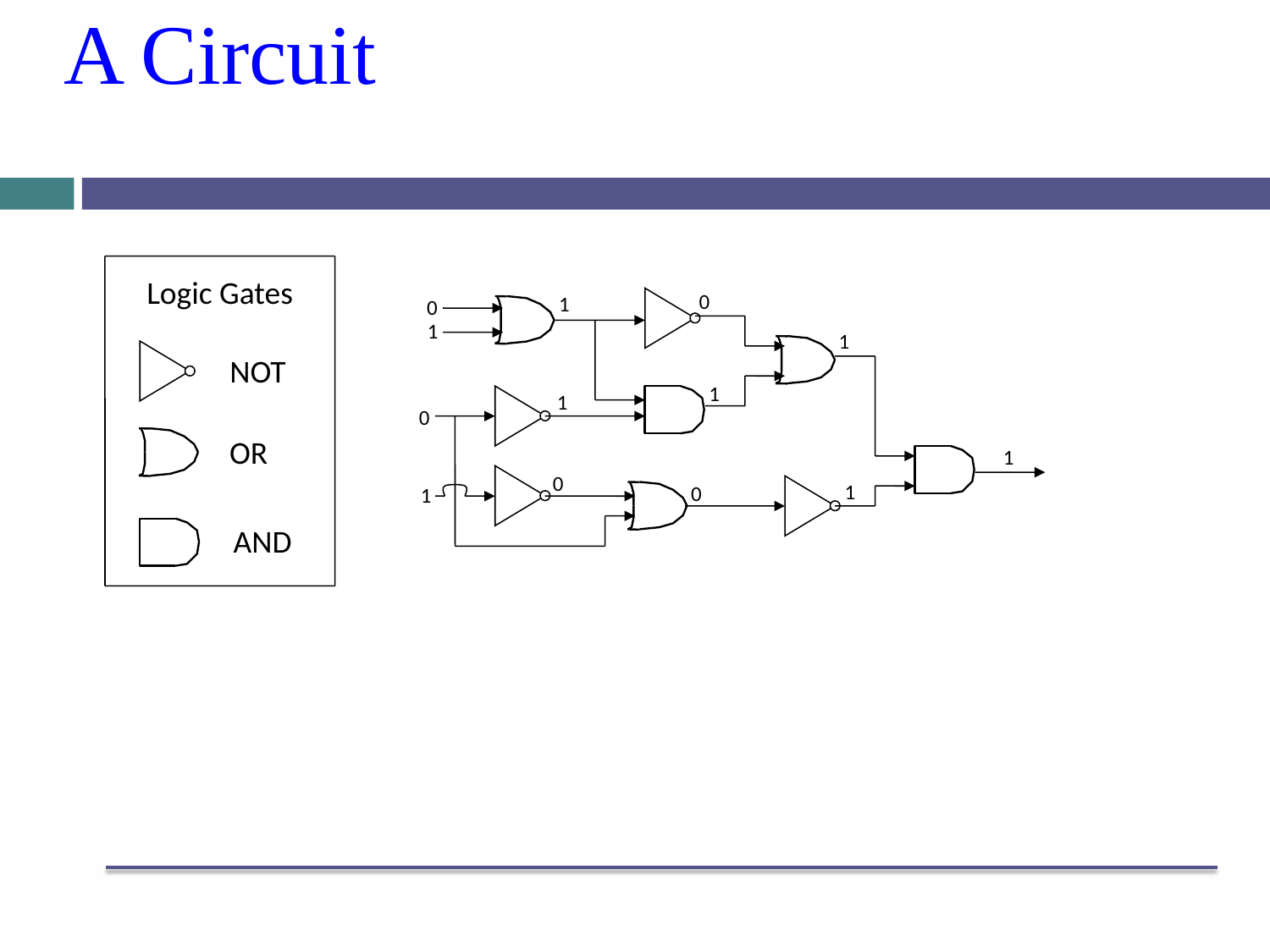

# A Circuit

Logic Gates
0
1
0

1

1

NOT

1

1

0

OR

1

0

1

0
1

AND